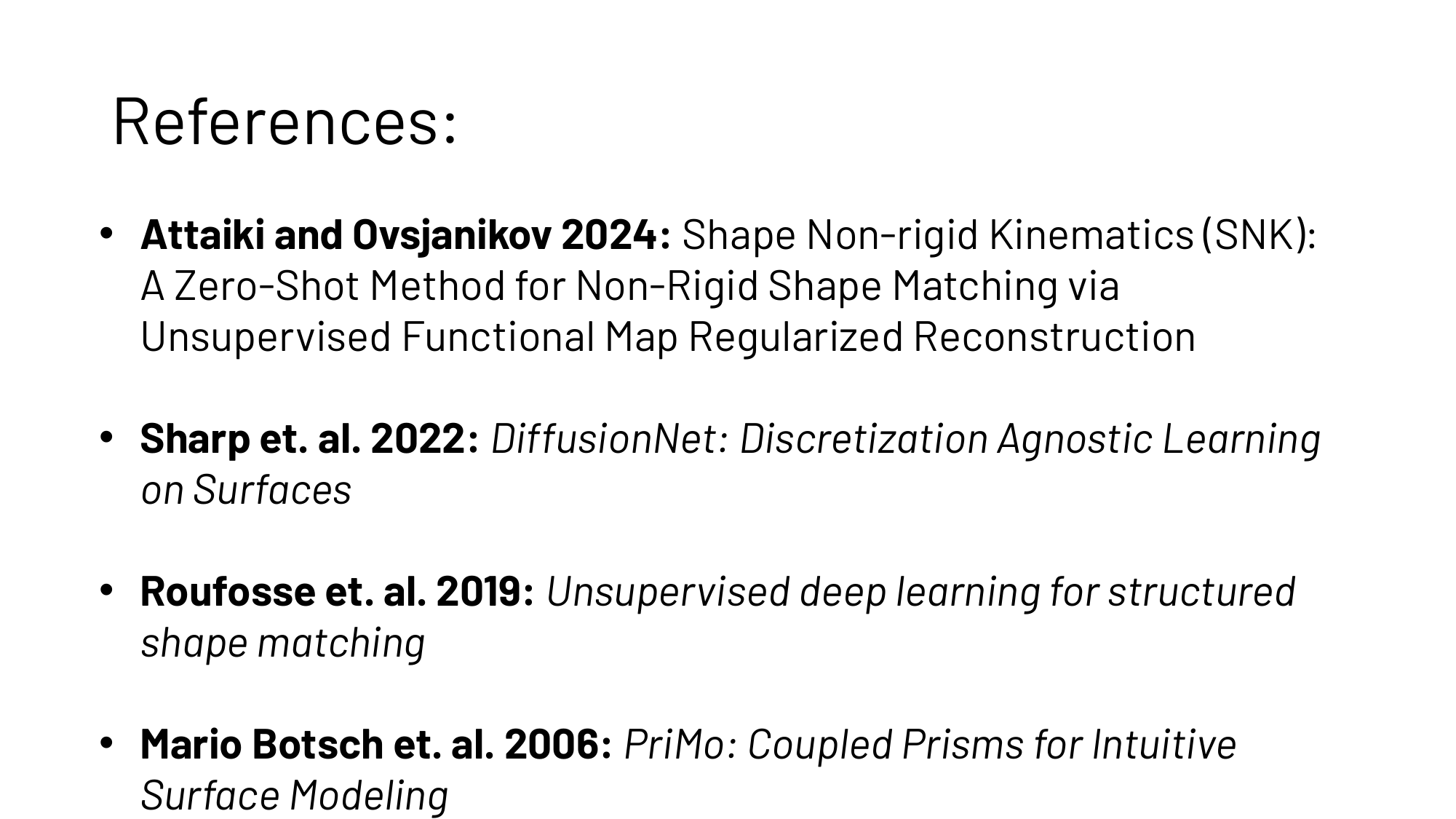

# References:
Attaiki and Ovsjanikov 2024: Shape Non-rigid Kinematics (SNK): A Zero-Shot Method for Non-Rigid Shape Matching via Unsupervised Functional Map Regularized Reconstruction

Sharp et. al. 2022: DiffusionNet: Discretization Agnostic Learning on Surfaces

Roufosse et. al. 2019: Unsupervised deep learning for structured shape matching

Mario Botsch et. al. 2006: PriMo: Coupled Prisms for Intuitive Surface Modeling